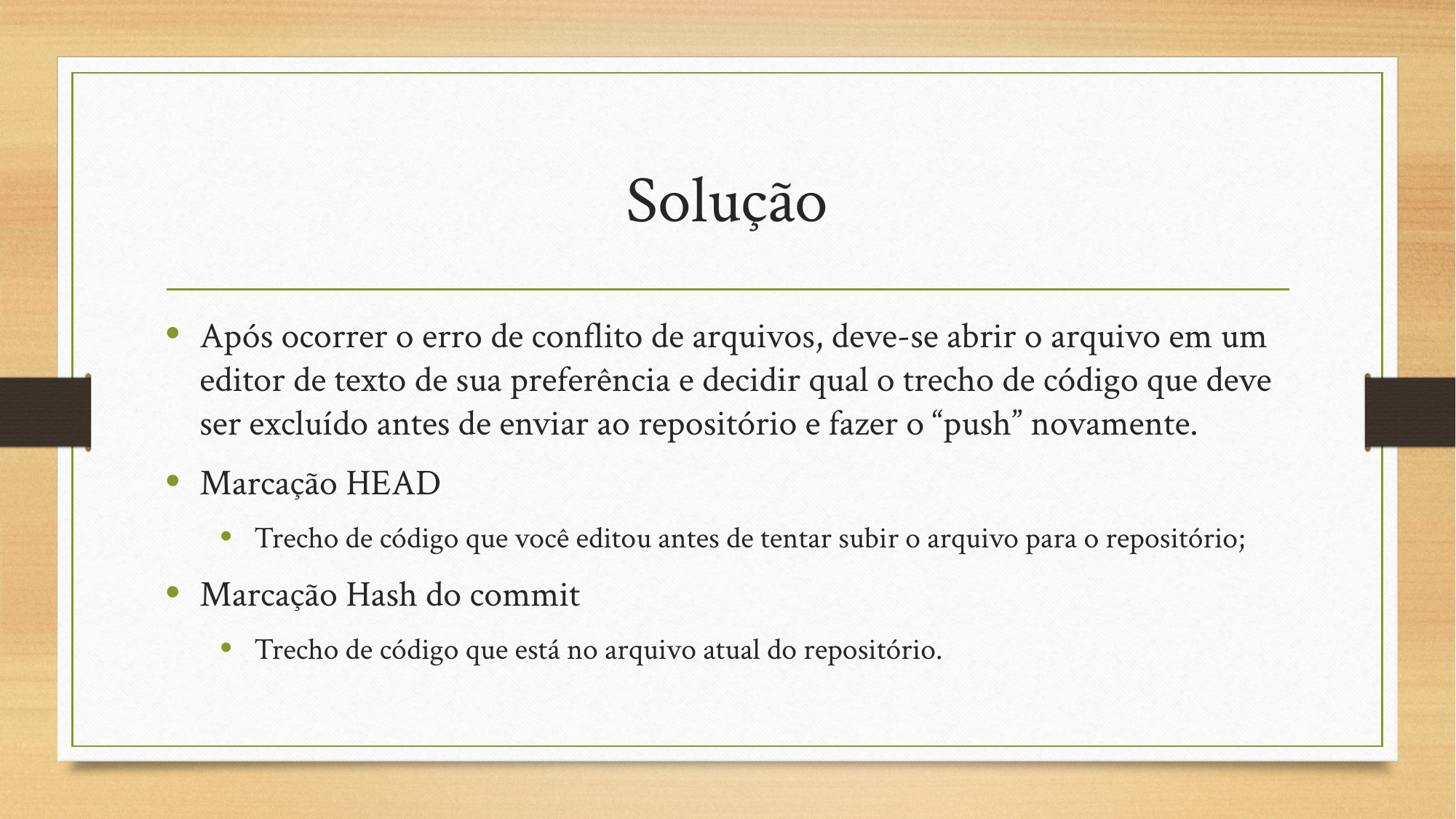

# Solução
Após ocorrer o erro de conflito de arquivos, deve-se abrir o arquivo em um editor de texto de sua preferência e decidir qual o trecho de código que deve ser excluído antes de enviar ao repositório e fazer o “push” novamente.
Marcação HEAD
Trecho de código que você editou antes de tentar subir o arquivo para o repositório;
Marcação Hash do commit
Trecho de código que está no arquivo atual do repositório.